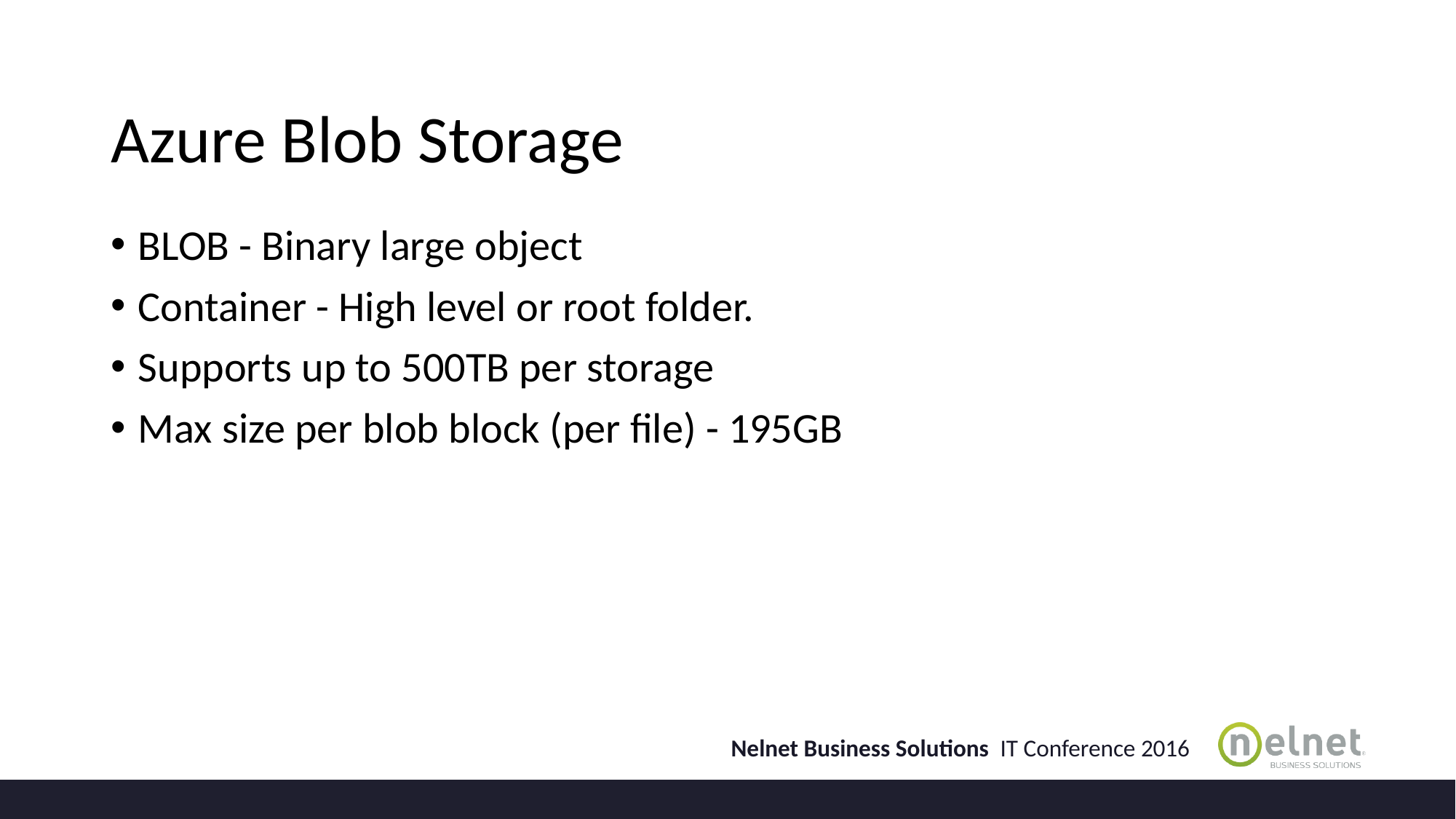

# Azure Blob Storage
BLOB - Binary large object
Container - High level or root folder.
Supports up to 500TB per storage
Max size per blob block (per file) - 195GB